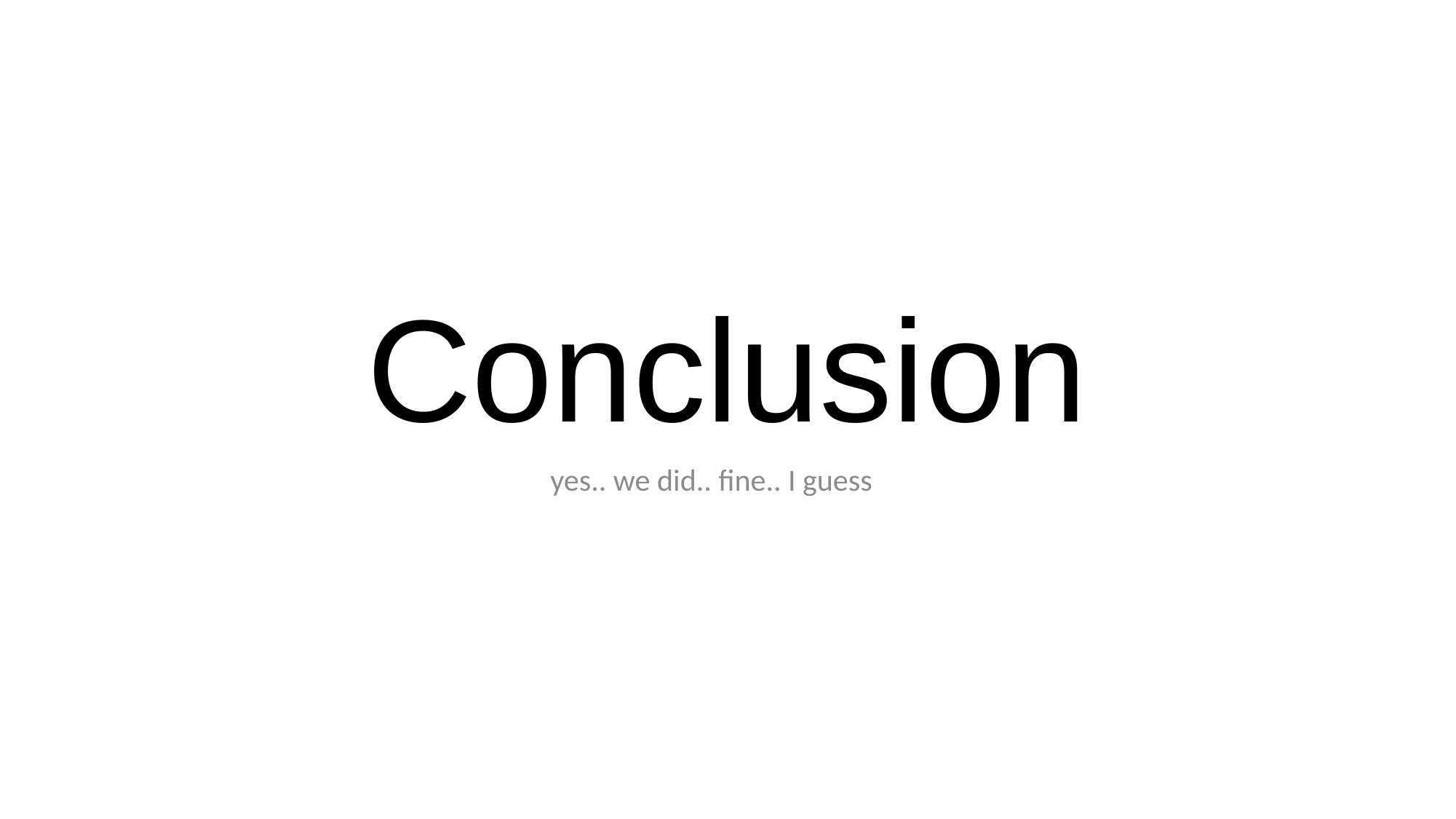

# Conclusion
yes.. we did.. fine.. I guess